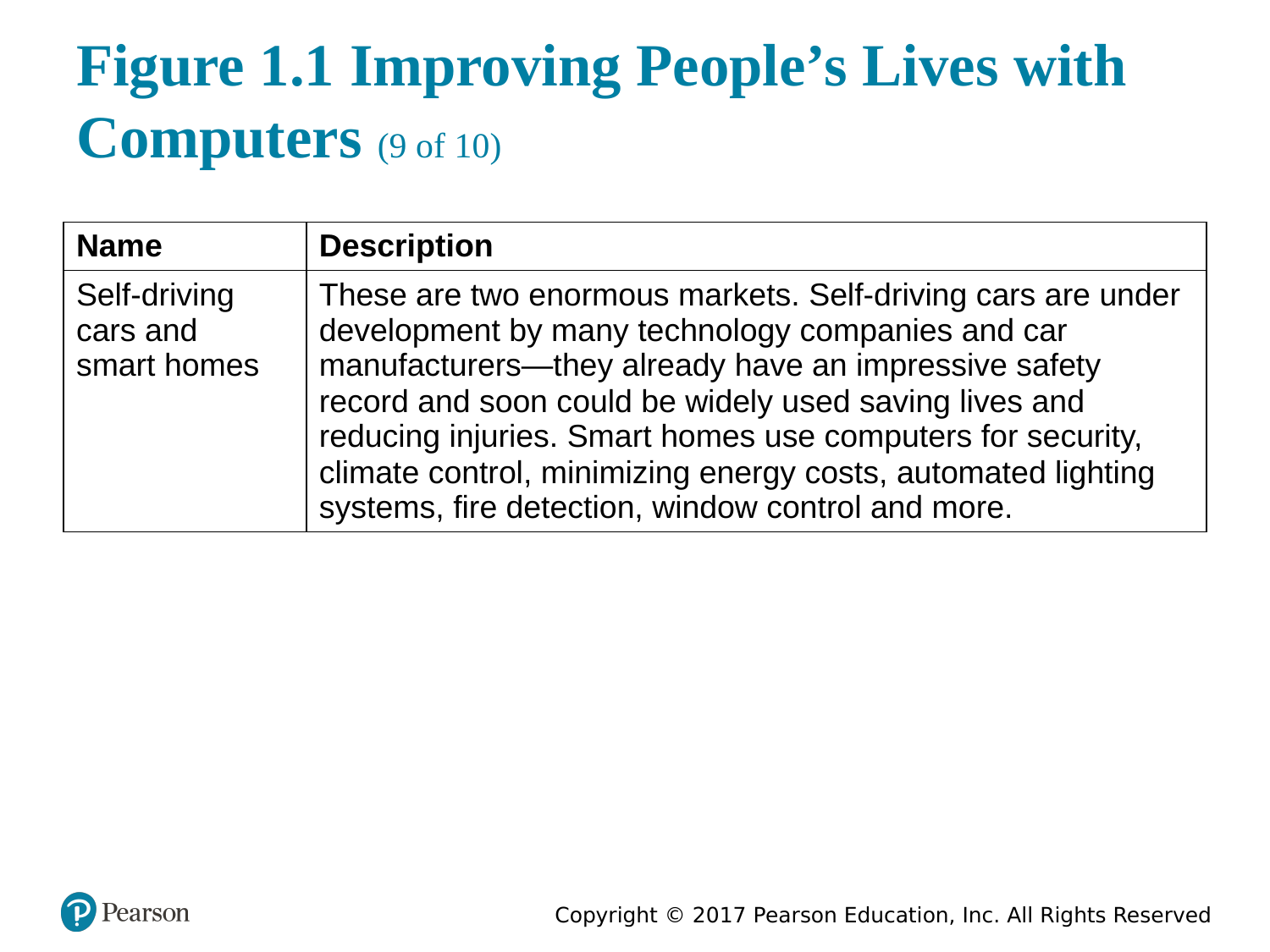

# Figure 1.1 Improving People’s Lives with Computers (9 of 10)
| Name | Description |
| --- | --- |
| Self-driving cars and smart homes | These are two enormous markets. Self-driving cars are under development by many technology companies and car manufacturers—they already have an impressive safety record and soon could be widely used saving lives and reducing injuries. Smart homes use computers for security, climate control, minimizing energy costs, automated lighting systems, fire detection, window control and more. |